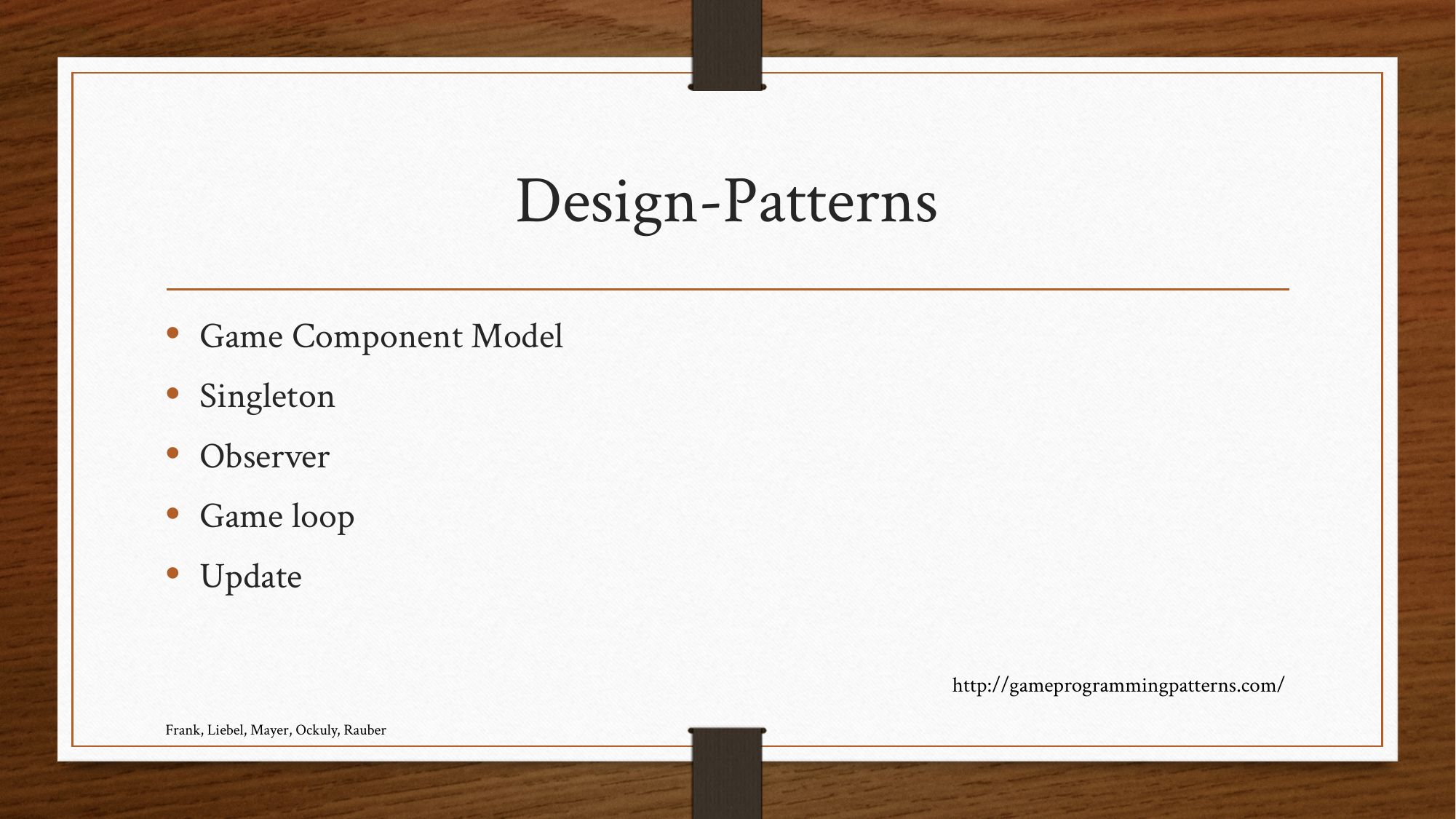

# Design-Patterns
Game Component Model
Singleton
Observer
Game loop
Update
http://gameprogrammingpatterns.com/
Frank, Liebel, Mayer, Ockuly, Rauber